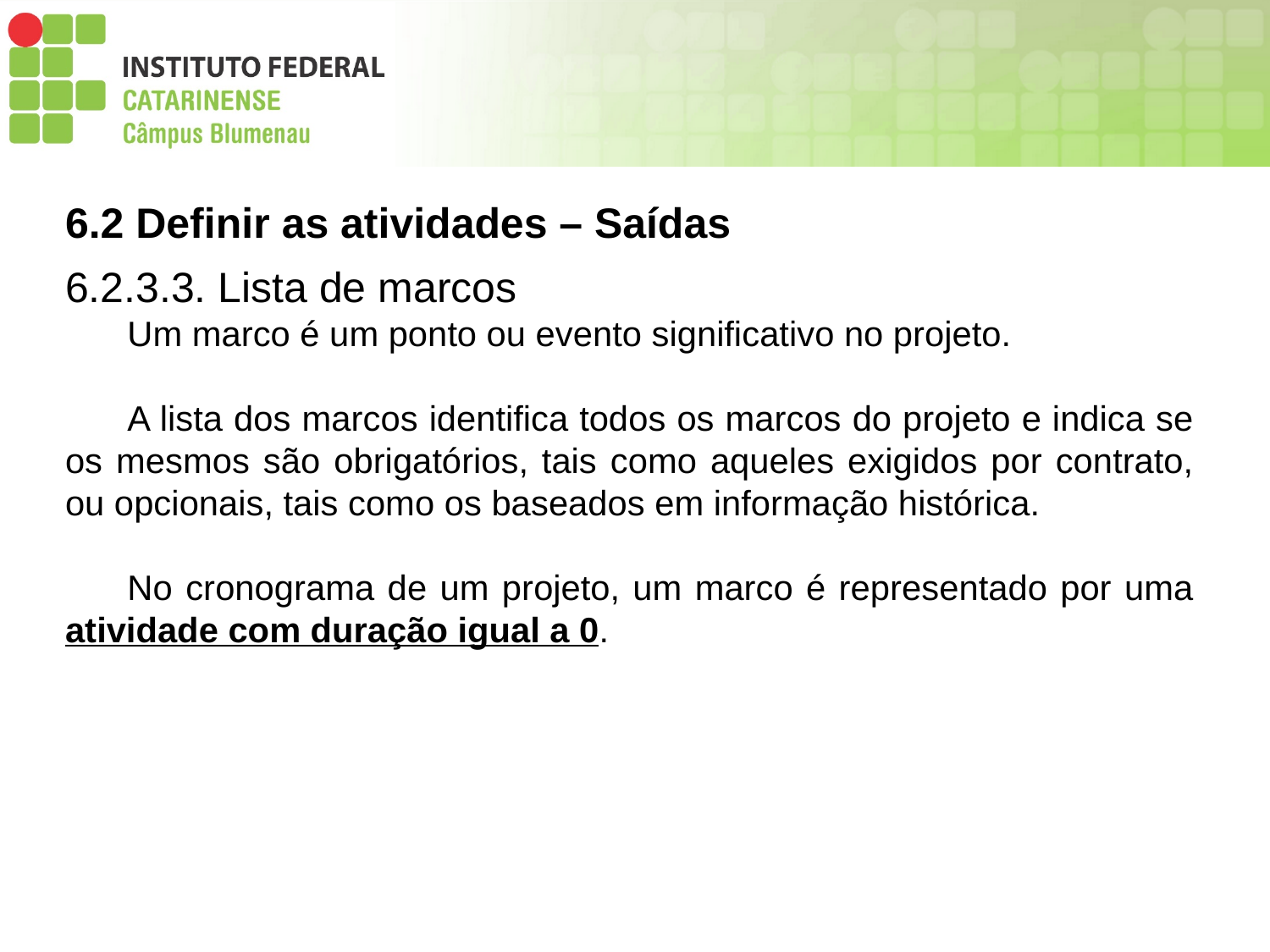

6.2 Definir as atividades – Saídas
6.2.3.3. Lista de marcos
Um marco é um ponto ou evento significativo no projeto.

A lista dos marcos identifica todos os marcos do projeto e indica se os mesmos são obrigatórios, tais como aqueles exigidos por contrato, ou opcionais, tais como os baseados em informação histórica.

No cronograma de um projeto, um marco é representado por uma atividade com duração igual a 0.